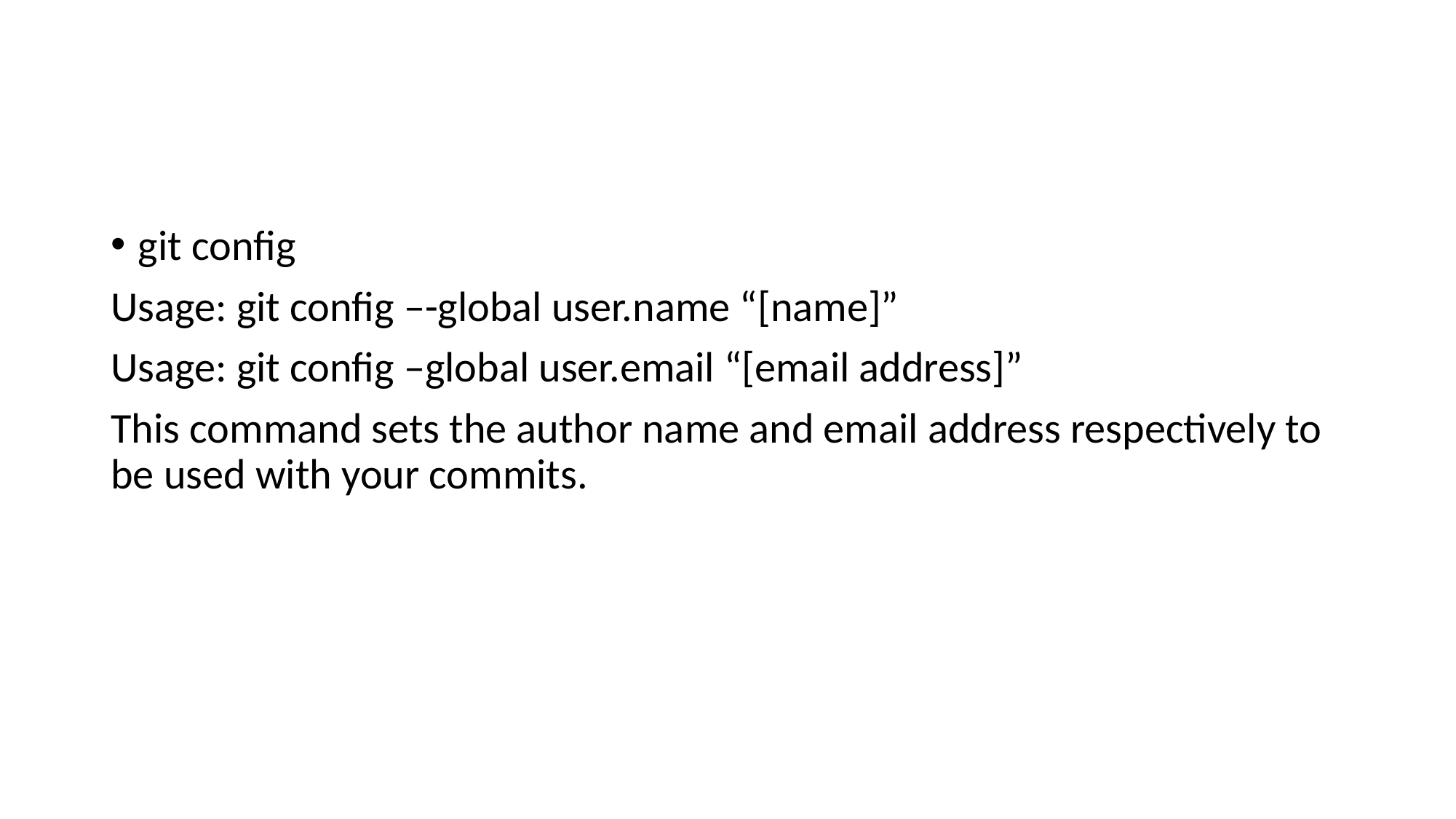

#
git config
Usage: git config –-global user.name “[name]”
Usage: git config –global user.email “[email address]”
This command sets the author name and email address respectively to be used with your commits.